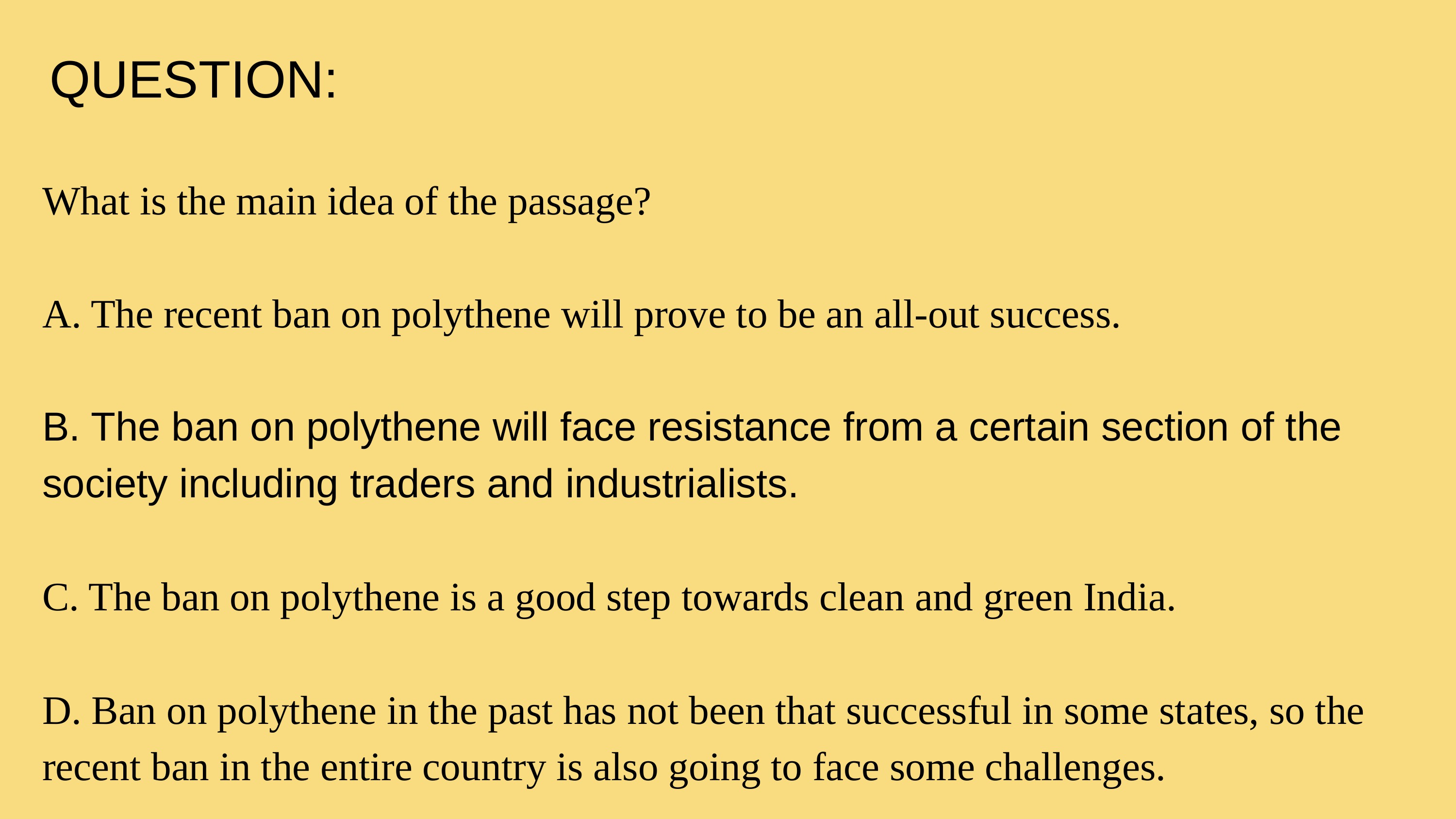

QUESTION:
What is the main idea of the passage?

A. The recent ban on polythene will prove to be an all-out success.

B. The ban on polythene will face resistance from a certain section of the society including traders and industrialists.

C. The ban on polythene is a good step towards clean and green India.

D. Ban on polythene in the past has not been that successful in some states, so the recent ban in the entire country is also going to face some challenges.